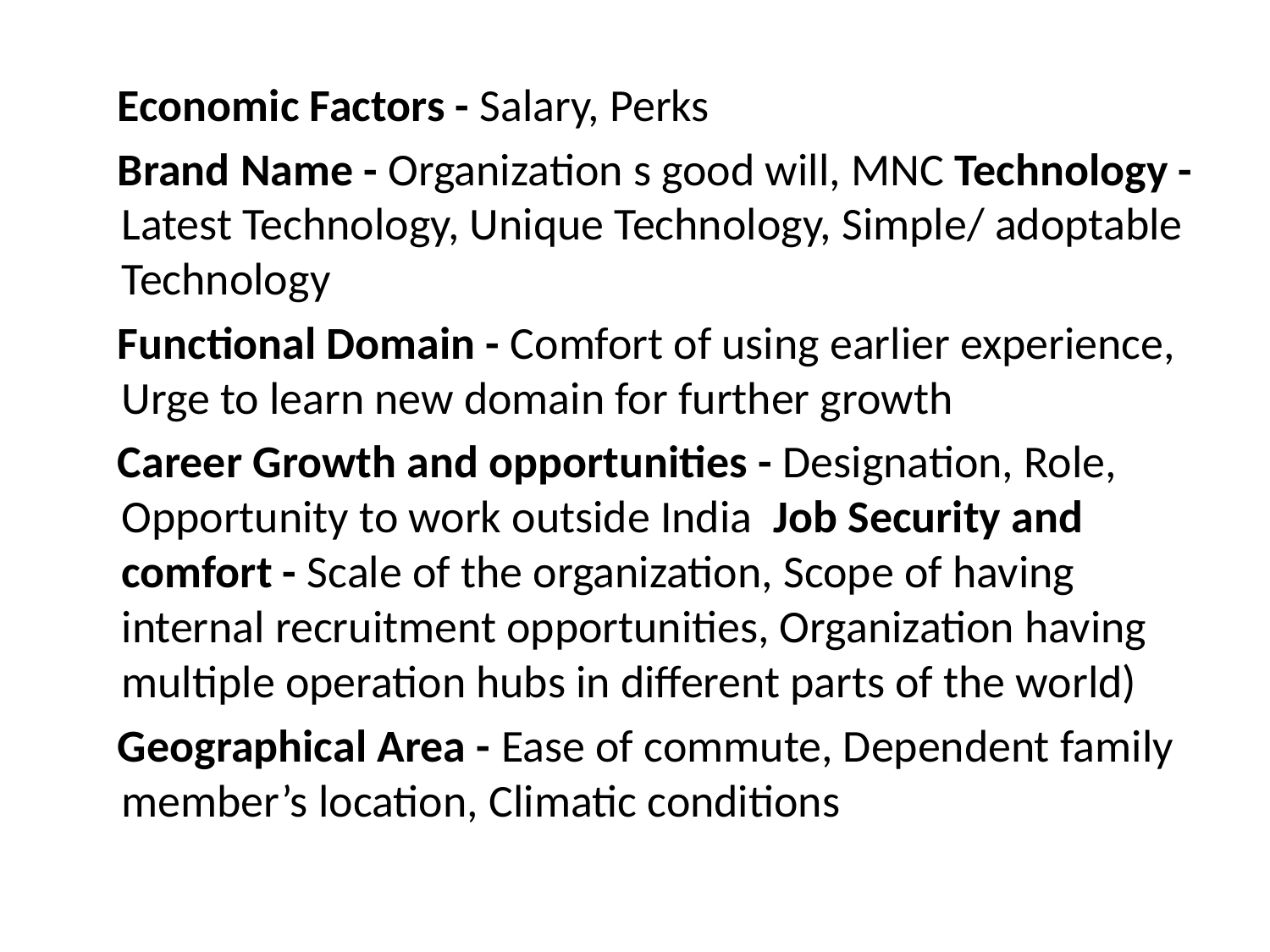

Economic Factors - Salary, Perks
    Brand Name - Organization s good will, MNC Technology - Latest Technology, Unique Technology, Simple/ adoptable Technology
    Functional Domain - Comfort of using earlier experience, Urge to learn new domain for further growth
    Career Growth and opportunities - Designation, Role, Opportunity to work outside India  Job Security and comfort - Scale of the organization, Scope of having internal recruitment opportunities, Organization having multiple operation hubs in different parts of the world)
    Geographical Area - Ease of commute, Dependent family member’s location, Climatic conditions